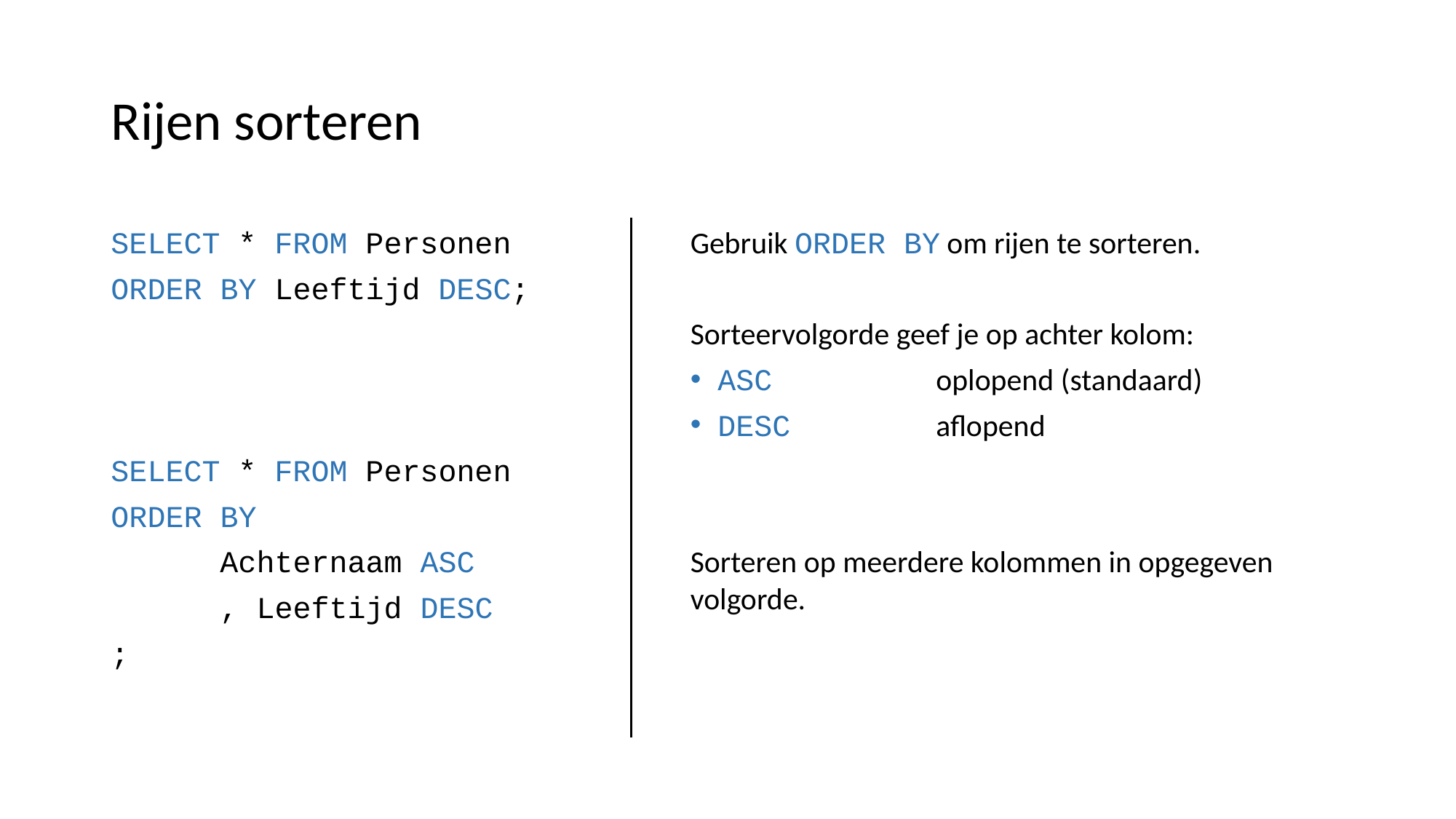

# Rijen sorteren
SELECT * FROM Personen
ORDER BY Leeftijd DESC;

SELECT * FROM Personen
ORDER BY
	Achternaam ASC
	, Leeftijd DESC
;

Gebruik ORDER BY om rijen te sorteren.

Sorteervolgorde geef je op achter kolom:
ASC 		oplopend (standaard)
DESC 		aflopend

Sorteren op meerdere kolommen in opgegeven volgorde.